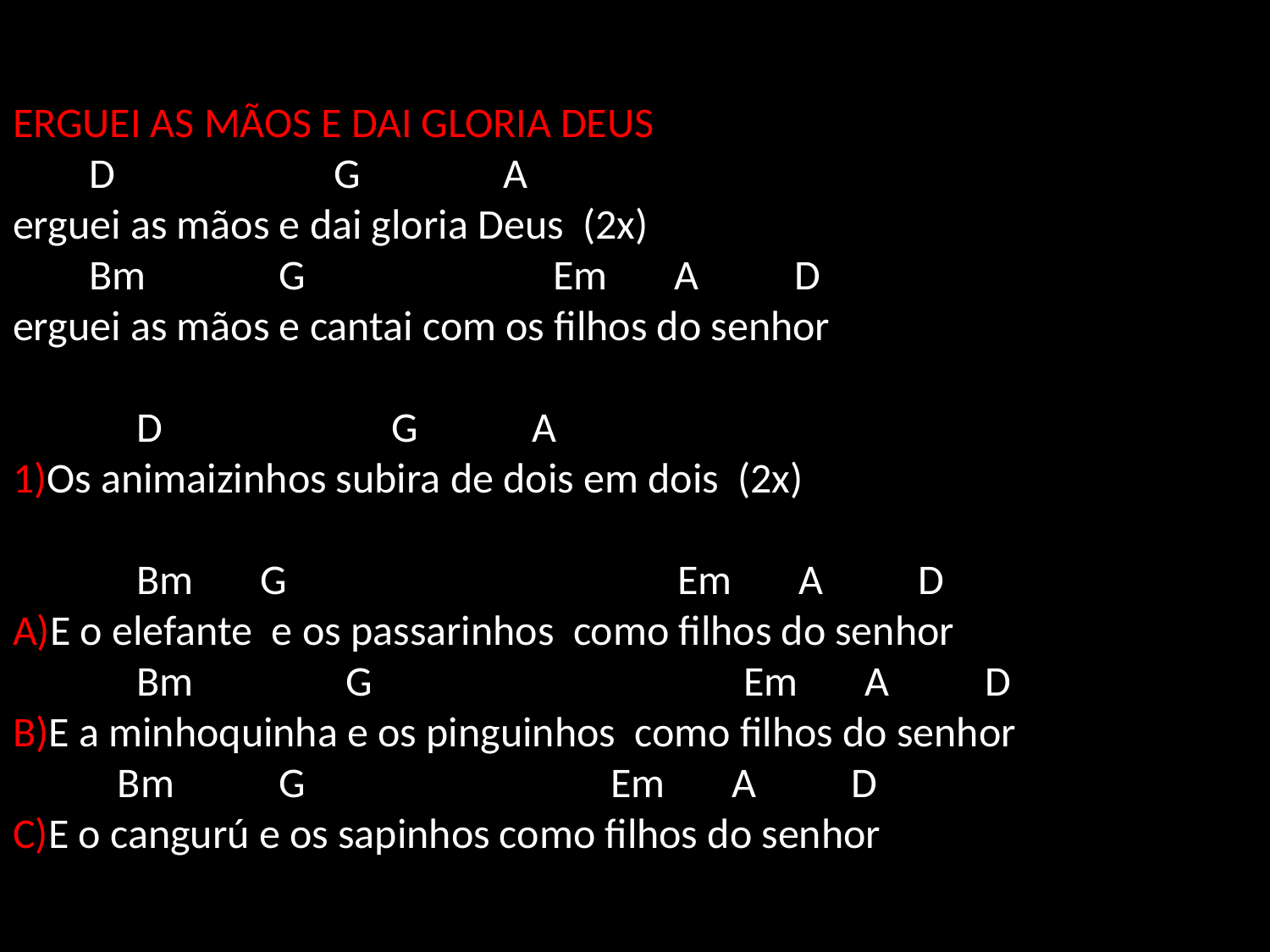

# ERGUEI AS MÃOS E DAI GLORIA DEUS D                       G               A erguei as mãos e dai gloria Deus  (2x) Bm              G                          Em       A          D erguei as mãos e cantai com os filhos do senhor D                        G            A 1)Os animaizinhos subira de dois em dois  (2x) Bm       G                                         Em       A          D A)E o elefante  e os passarinhos  como filhos do senhor Bm                G                                       Em       A          D B)E a minhoquinha e os pinguinhos  como filhos do senhor Bm           G                                Em       A          D C)E o cangurú e os sapinhos como filhos do senhor